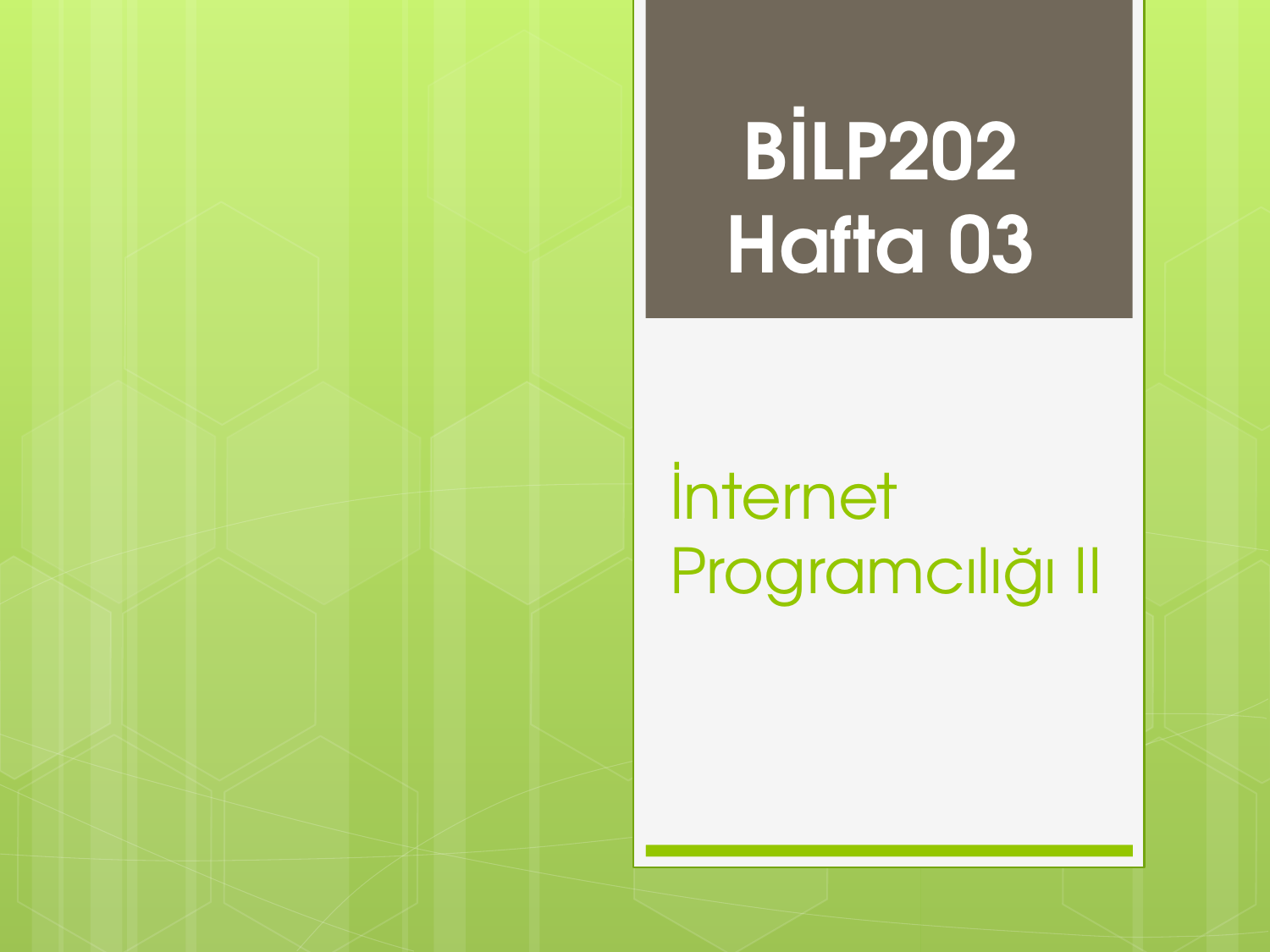

BİLP202
Hafta 03
# İnternet Programcılığı II